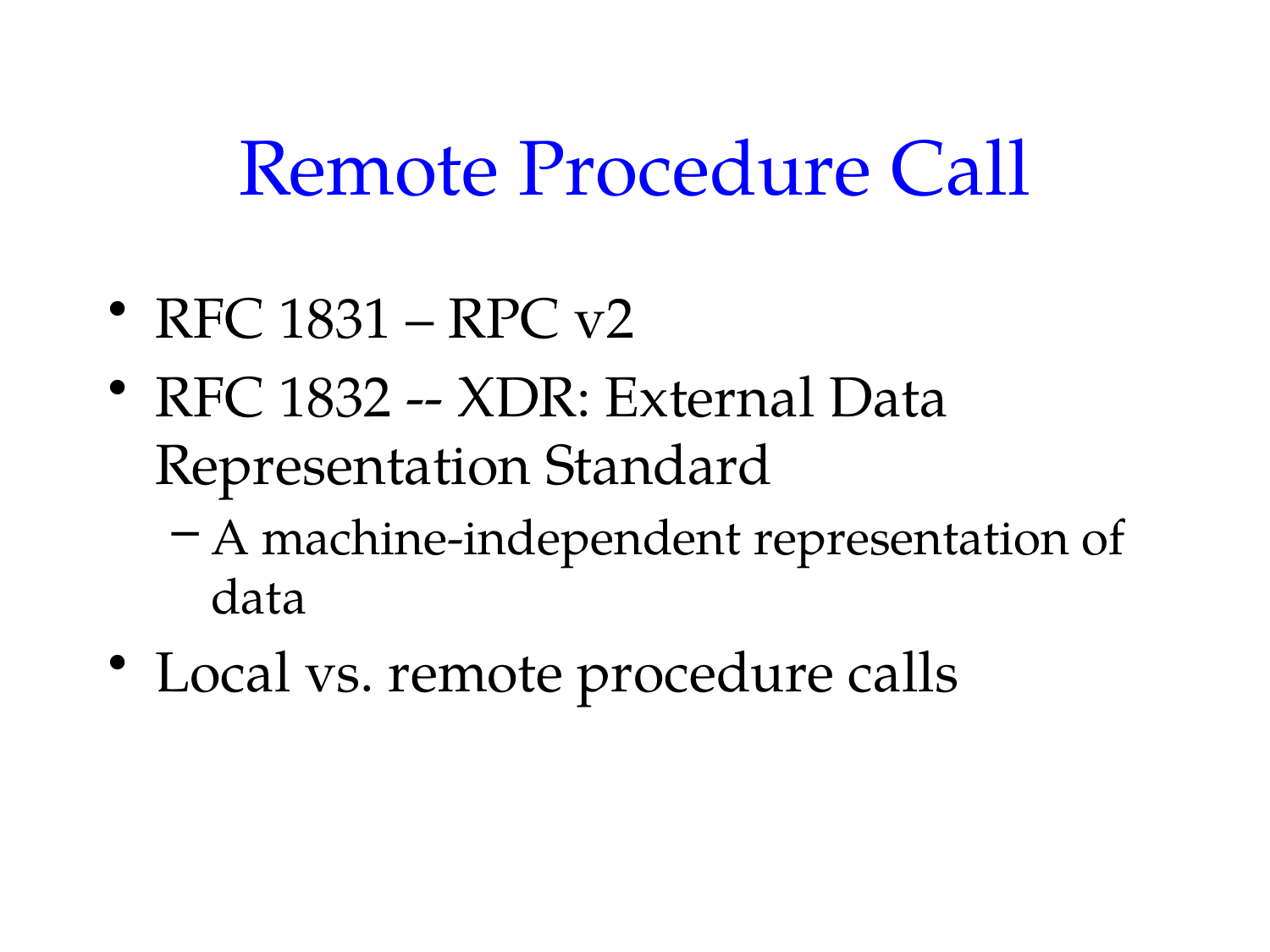

# Remote Procedure Call
RFC 1831 – RPC v2
RFC 1832 -- XDR: External Data Representation Standard
A machine-independent representation of data
Local vs. remote procedure calls